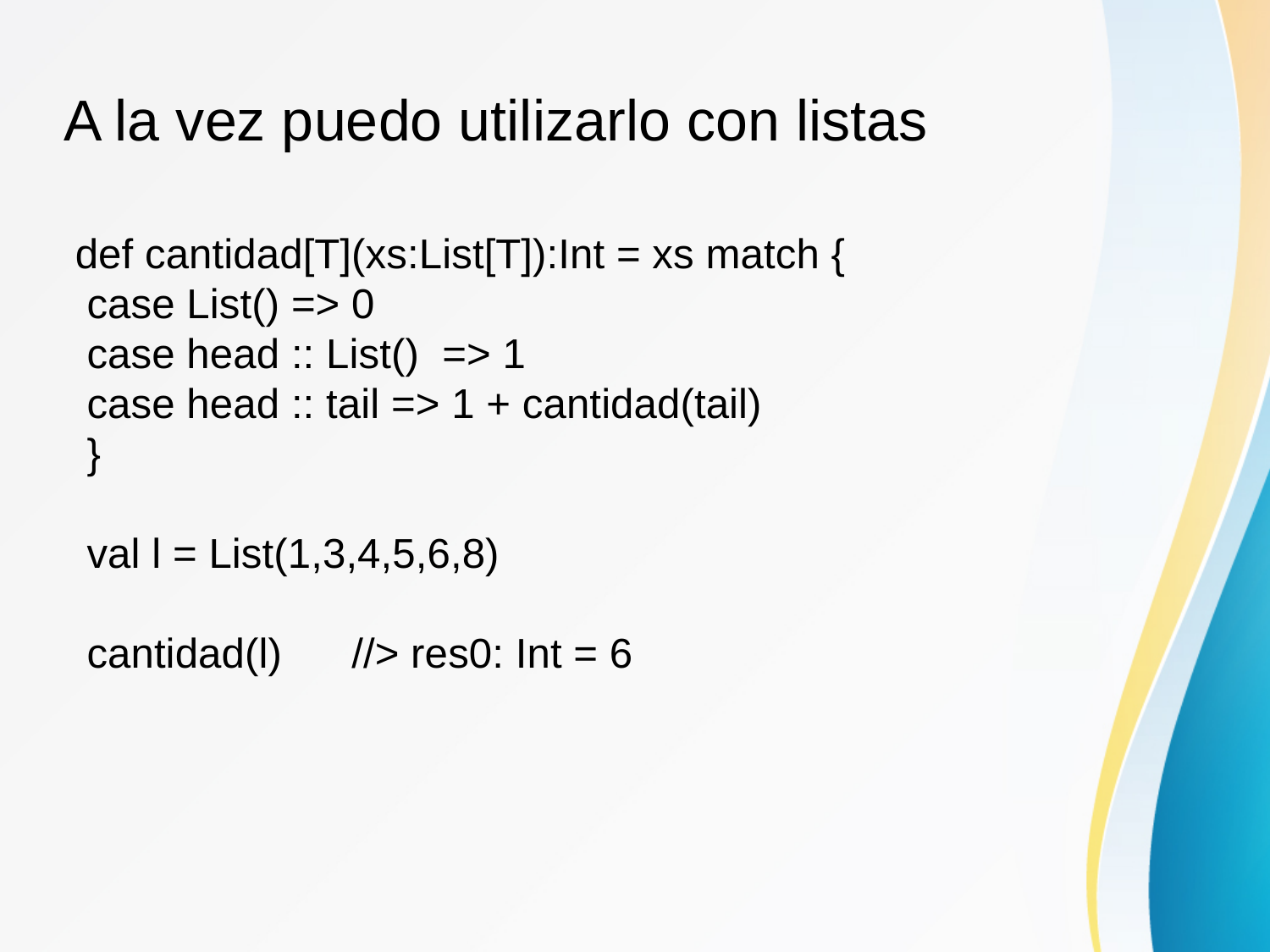

A la vez puedo utilizarlo con listas
 def cantidad[T](xs:List[T]):Int = xs match {
  case List() => 0
  case head :: List()  => 1
  case head :: tail => 1 + cantidad(tail)
  }

  val l = List(1,3,4,5,6,8)

  cantidad(l)      //> res0: Int = 6